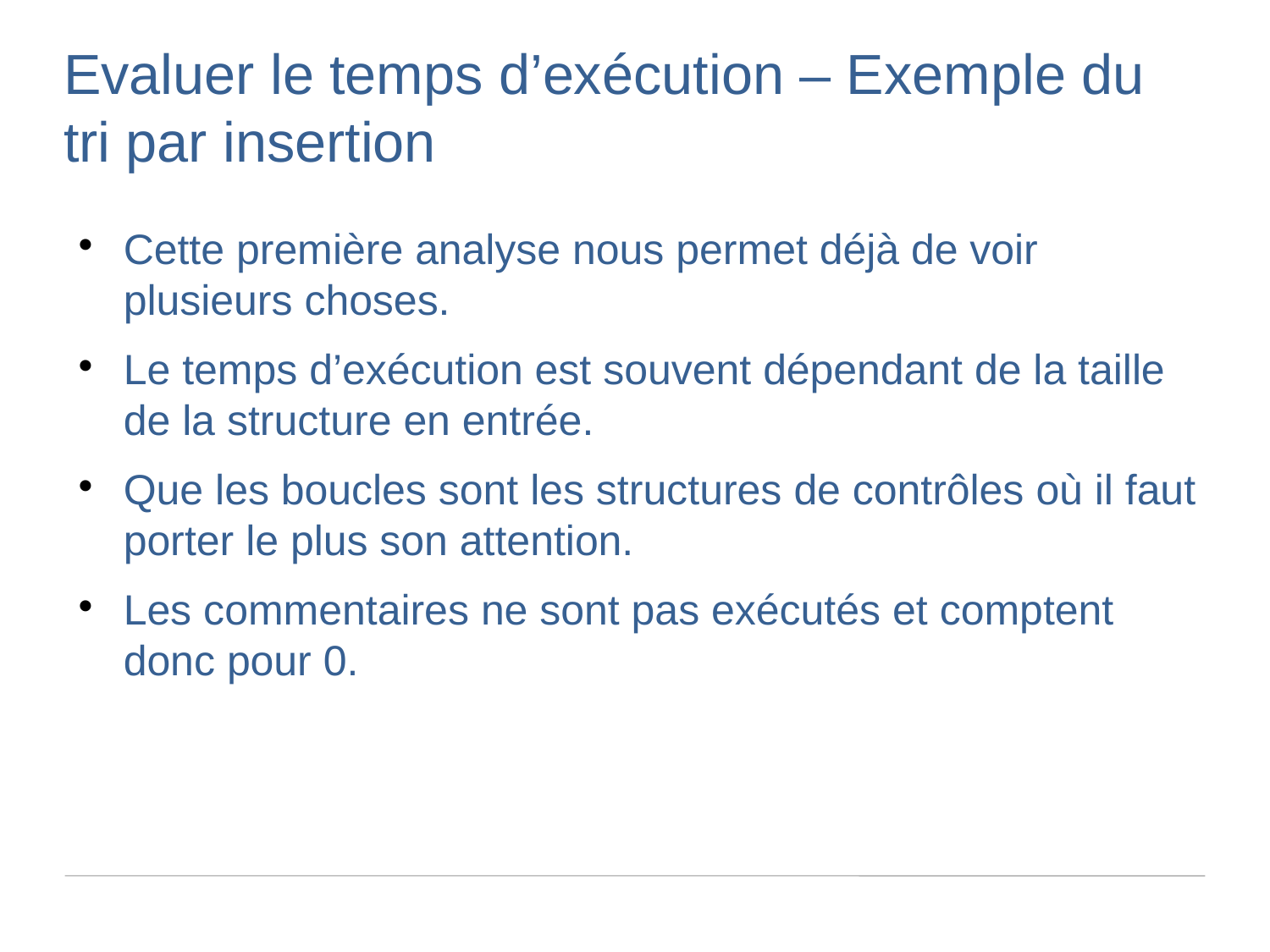

Evaluer le temps d’exécution – Exemple du tri par insertion
Cette première analyse nous permet déjà de voir plusieurs choses.
Le temps d’exécution est souvent dépendant de la taille de la structure en entrée.
Que les boucles sont les structures de contrôles où il faut porter le plus son attention.
Les commentaires ne sont pas exécutés et comptent donc pour 0.